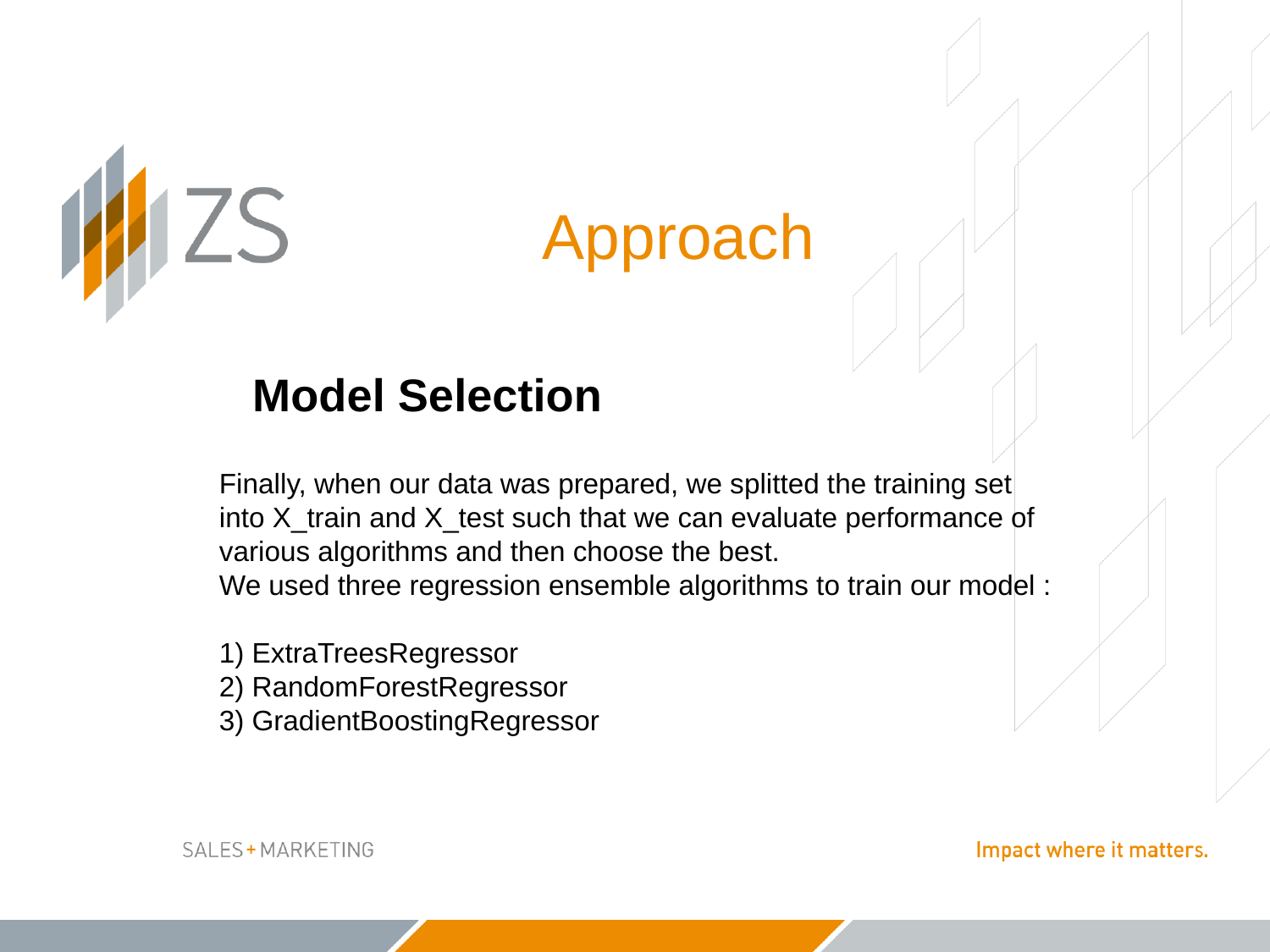

Approach

Model Selection

Finally, when our data was prepared, we splitted the training set into X_train and X_test such that we can evaluate performance of various algorithms and then choose the best.
We used three regression ensemble algorithms to train our model :

1) ExtraTreesRegressor
2) RandomForestRegressor
3) GradientBoostingRegressor